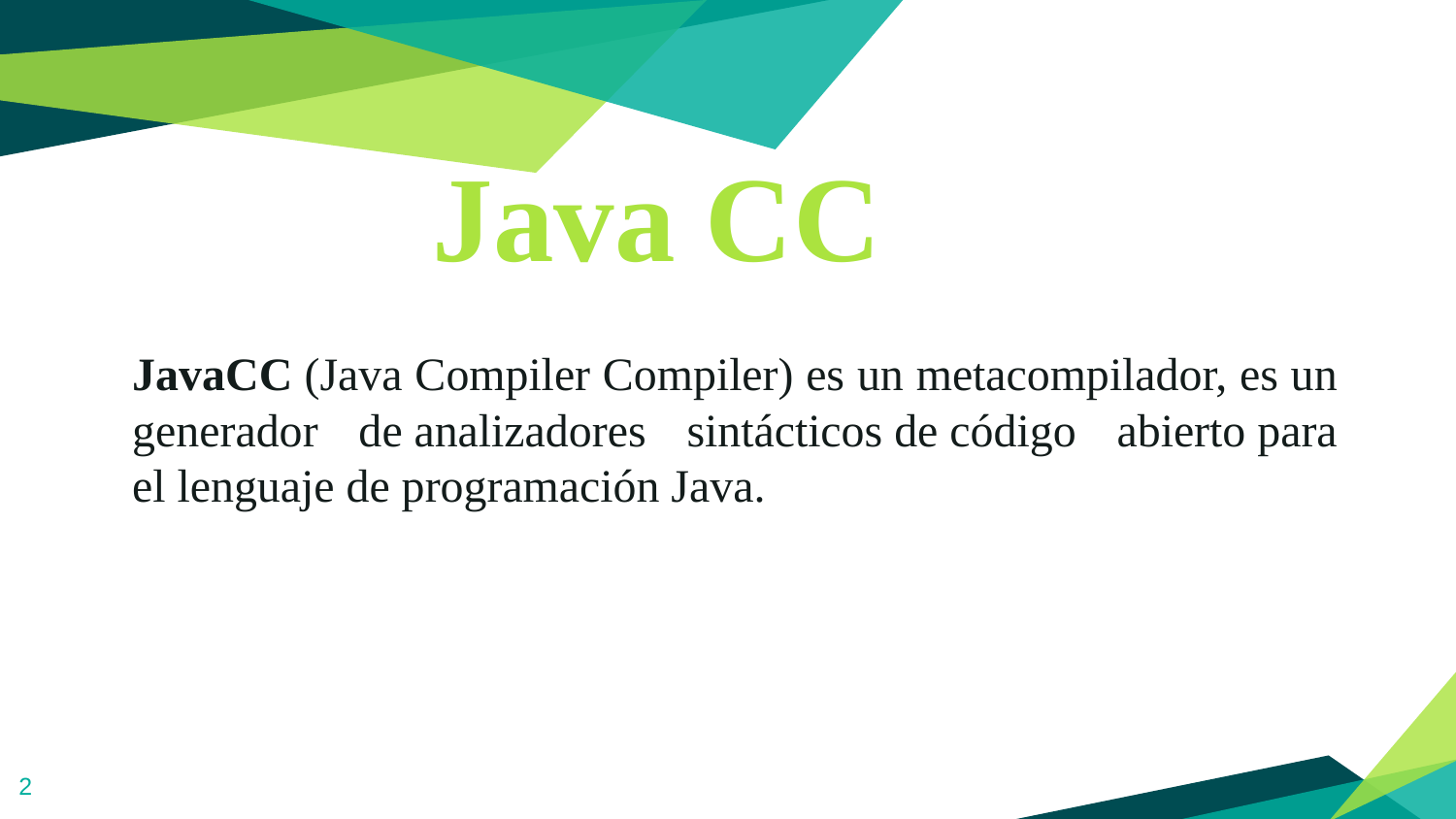

Java CC
JavaCC (Java Compiler Compiler) es un metacompilador, es un generador de analizadores sintácticos de código abierto para el lenguaje de programación Java.
2